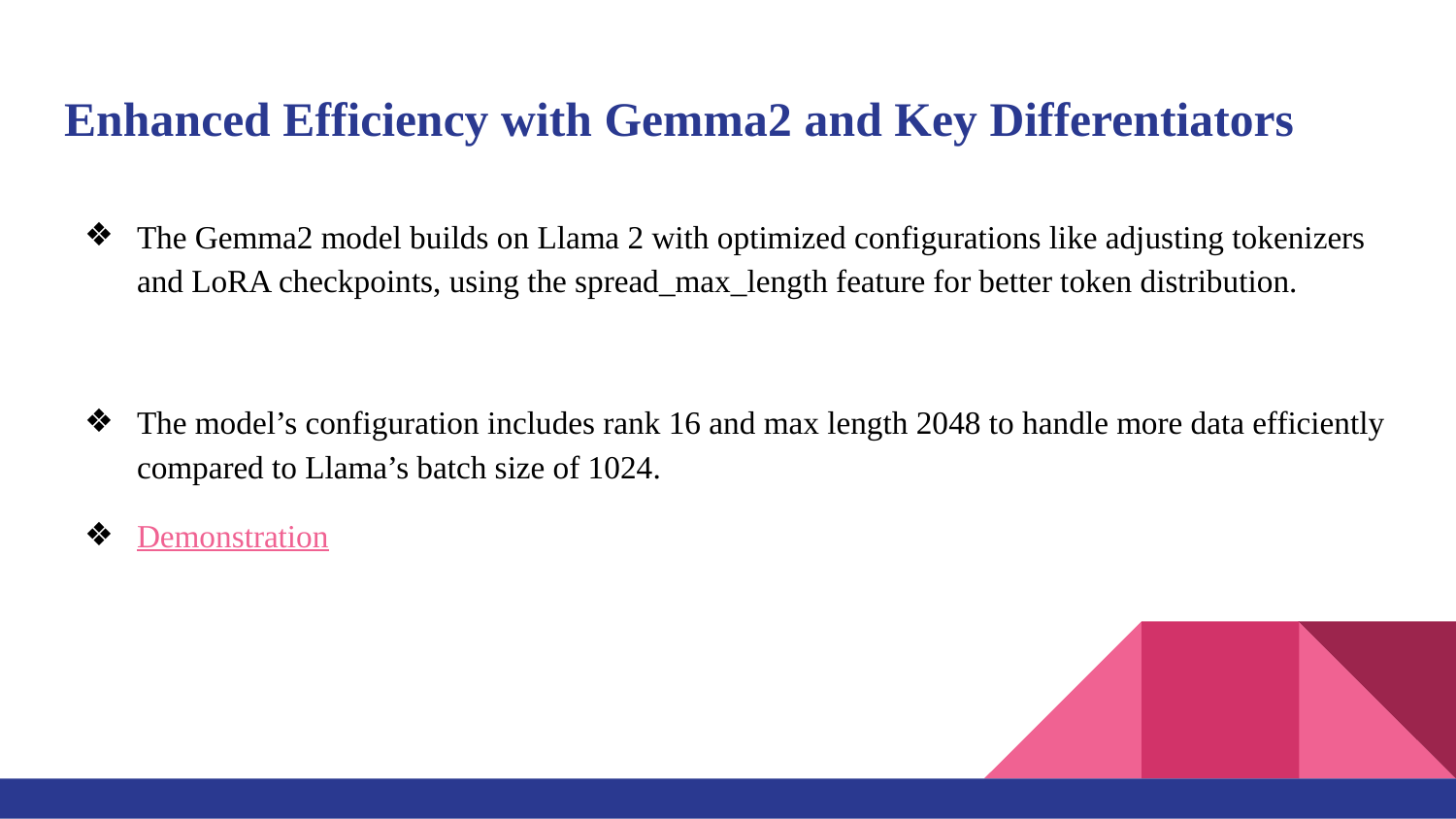

# Enhanced Efficiency with Gemma2 and Key Differentiators

The Gemma2 model builds on Llama 2 with optimized configurations like adjusting tokenizers and LoRA checkpoints, using the spread_max_length feature for better token distribution.

The model’s configuration includes rank 16 and max length 2048 to handle more data efficiently compared to Llama’s batch size of 1024.
Demonstration